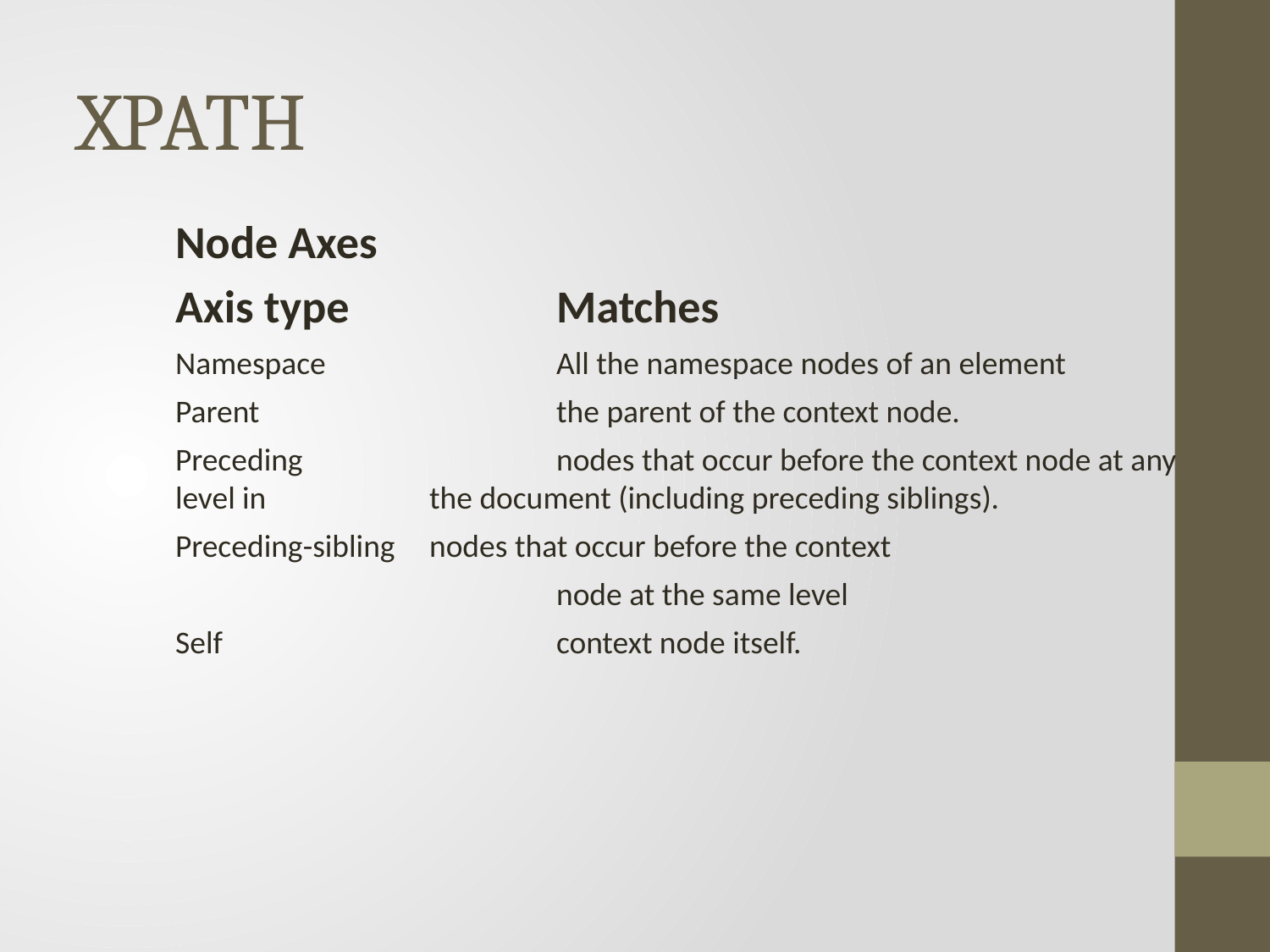

# XPATH
Node Axes
Axis type		Matches
Namespace		All the namespace nodes of an element
Parent			the parent of the context node.
Preceding		nodes that occur before the context node at any level in 		the document (including preceding siblings).
Preceding-sibling	nodes that occur before the context
			node at the same level
Self			context node itself.